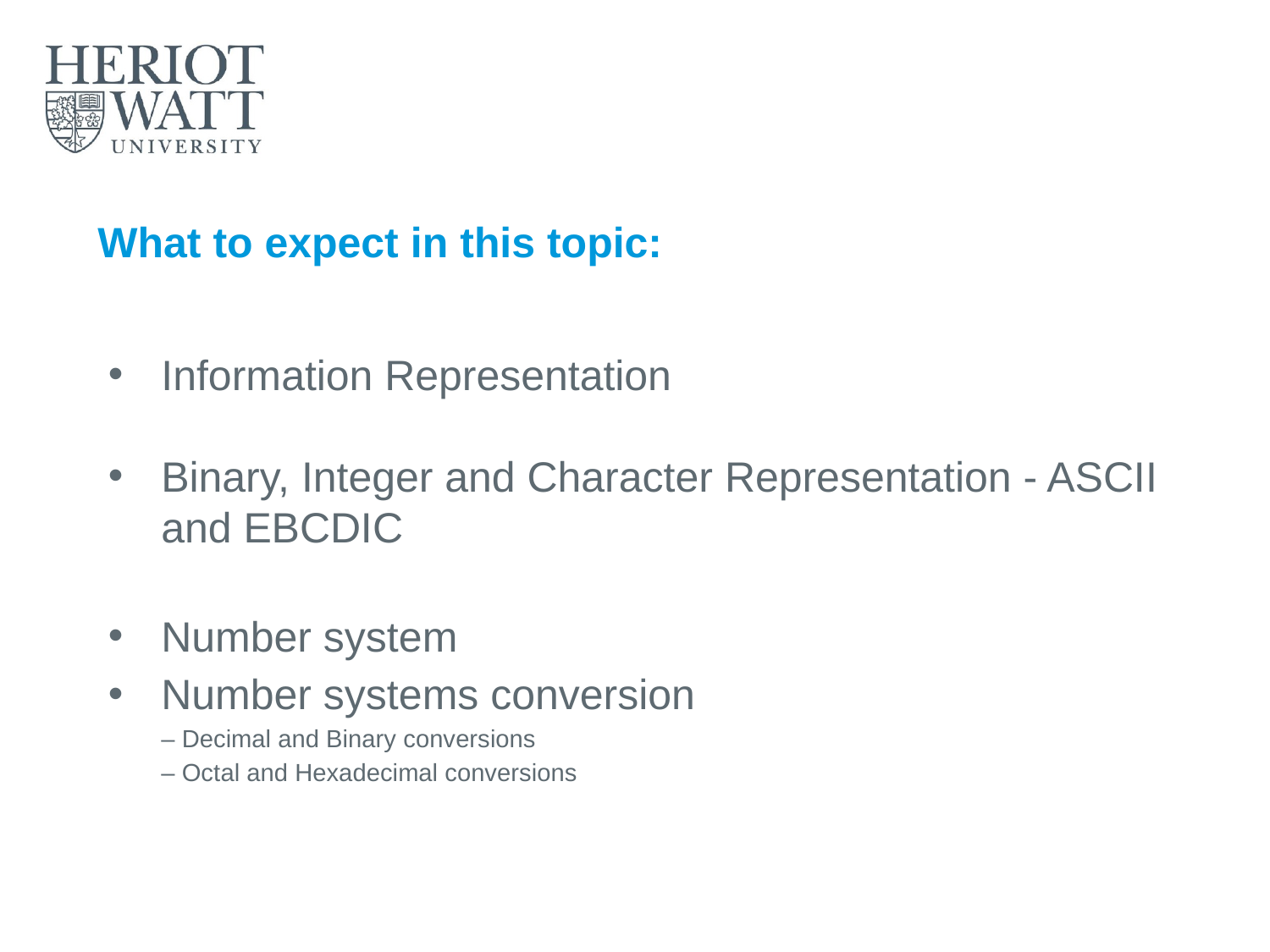

# What to expect in this topic:
Information Representation
Binary, Integer and Character Representation - ASCII and EBCDIC
Number system
Number systems conversion
– Decimal and Binary conversions
– Octal and Hexadecimal conversions